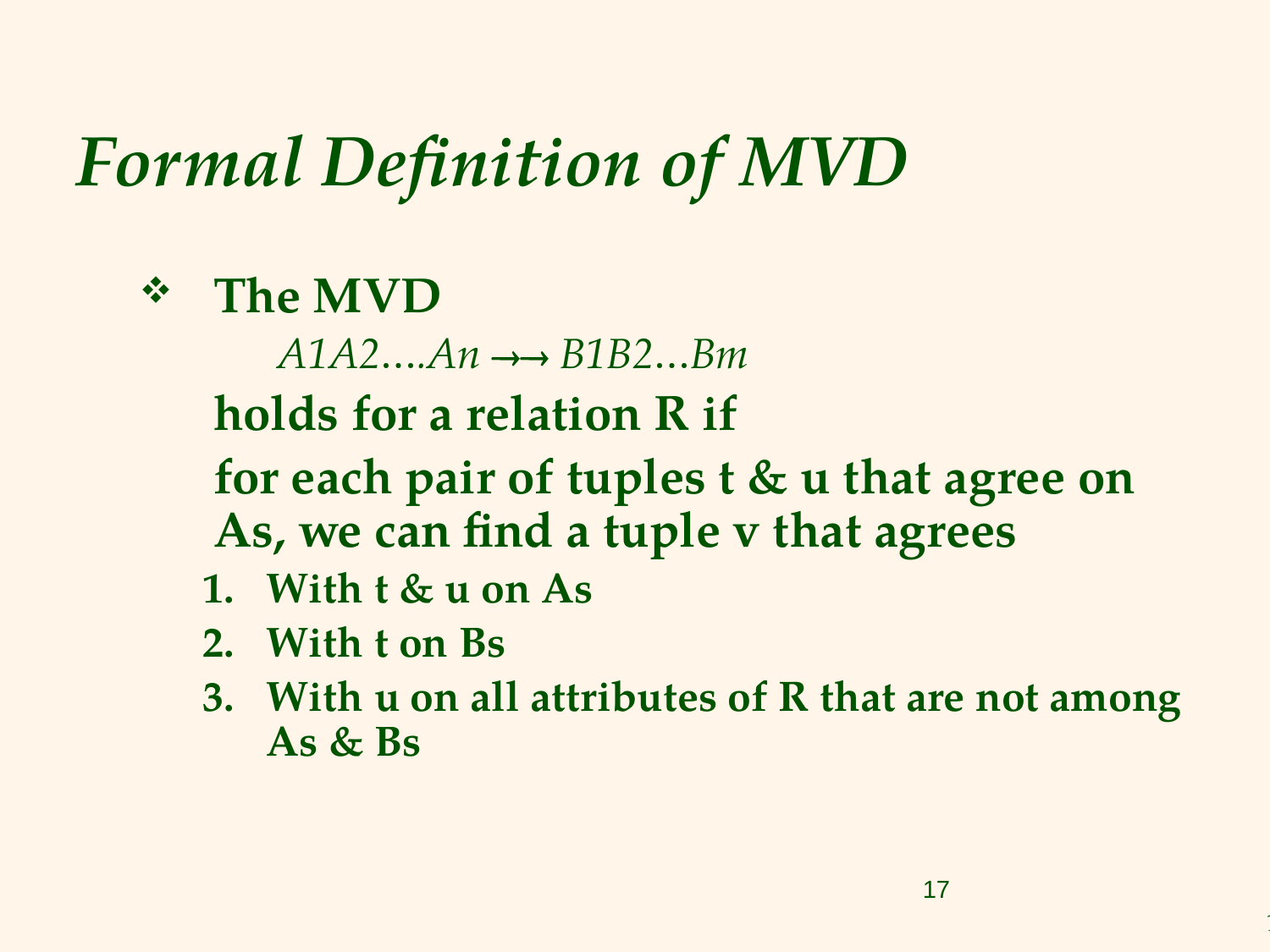

# Formal Definition of MVD
The MVD
	 A1A2….An →→ B1B2…Bm
	holds for a relation R if
	for each pair of tuples t & u that agree on As, we can find a tuple v that agrees
With t & u on As
With t on Bs
With u on all attributes of R that are not among As & Bs
17